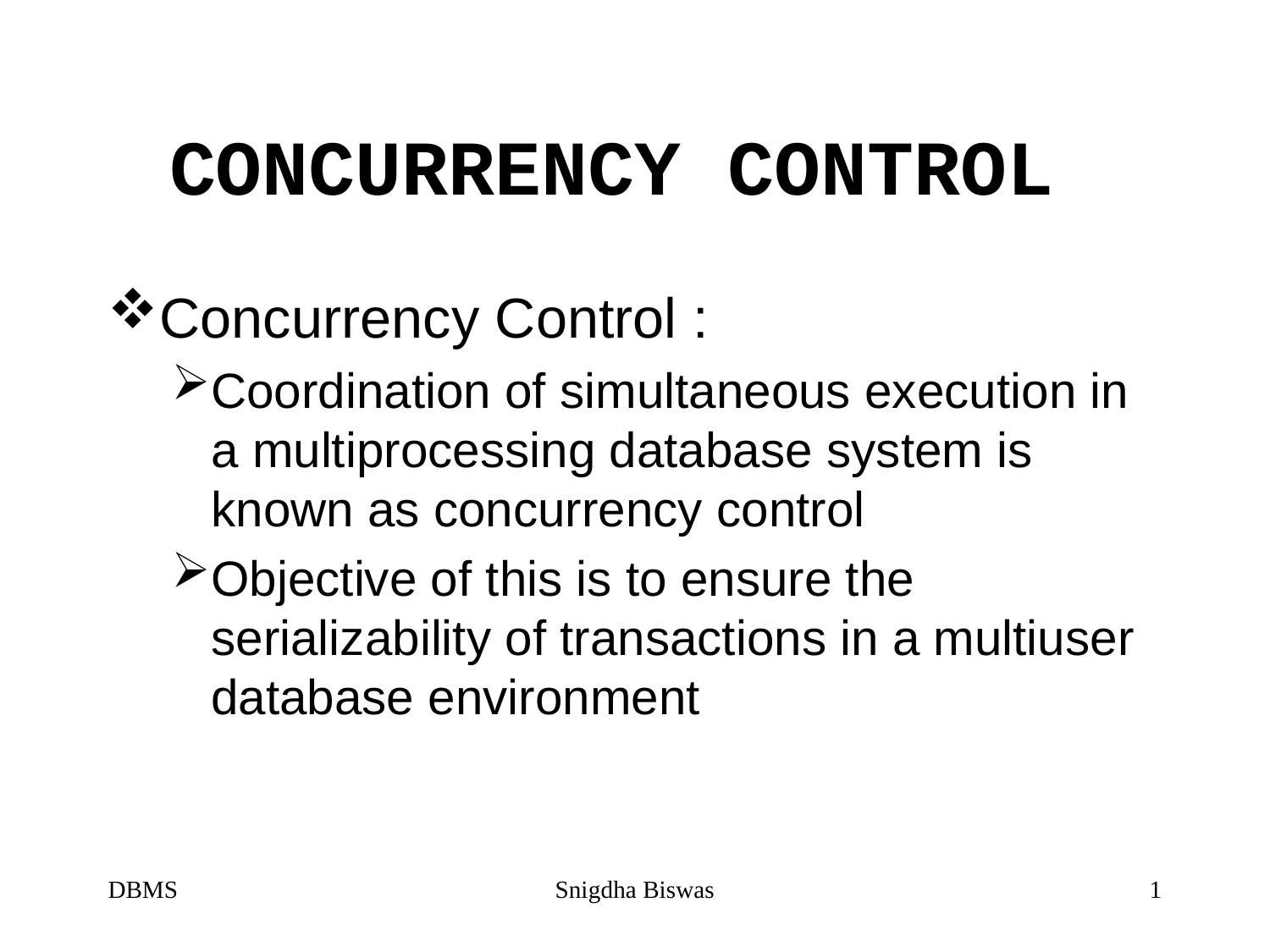

# CONCURRENCY CONTROL
Concurrency Control :
Coordination of simultaneous execution in a multiprocessing database system is known as concurrency control
Objective of this is to ensure the serializability of transactions in a multiuser database environment
DBMS
Snigdha Biswas
1